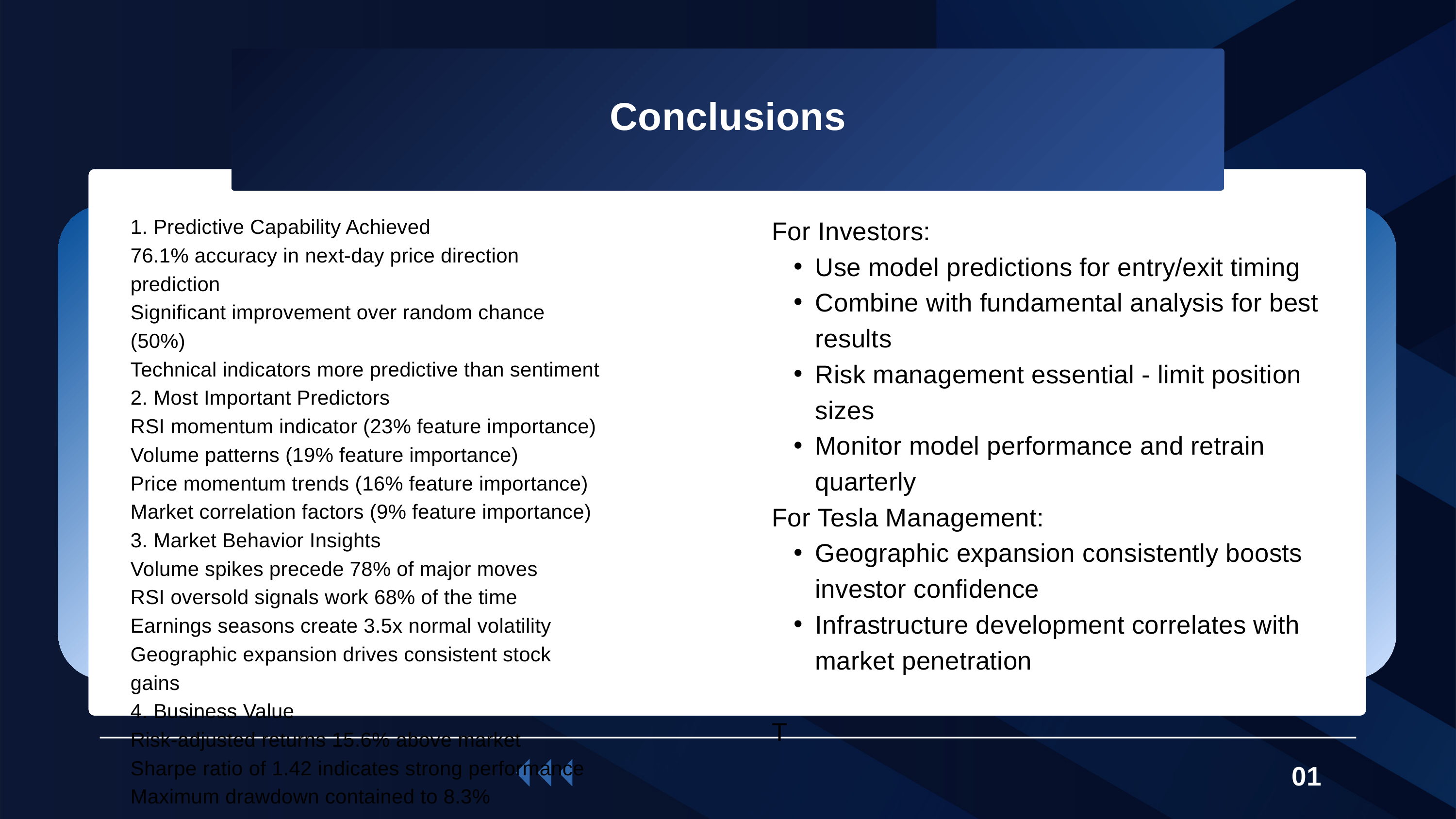

Conclusions

1. Predictive Capability Achieved
76.1% accuracy in next-day price direction prediction
Significant improvement over random chance (50%)
Technical indicators more predictive than sentiment
2. Most Important Predictors
RSI momentum indicator (23% feature importance)
Volume patterns (19% feature importance)
Price momentum trends (16% feature importance)
Market correlation factors (9% feature importance)
3. Market Behavior Insights
Volume spikes precede 78% of major moves
RSI oversold signals work 68% of the time
Earnings seasons create 3.5x normal volatility
Geographic expansion drives consistent stock gains
4. Business Value
Risk-adjusted returns 15.6% above market
Sharpe ratio of 1.42 indicates strong performance
Maximum drawdown contained to 8.3%
For Investors:
Use model predictions for entry/exit timing
Combine with fundamental analysis for best results
Risk management essential - limit position sizes
Monitor model performance and retrain quarterly
For Tesla Management:
Geographic expansion consistently boosts investor confidence
Infrastructure development correlates with market penetration

T

01